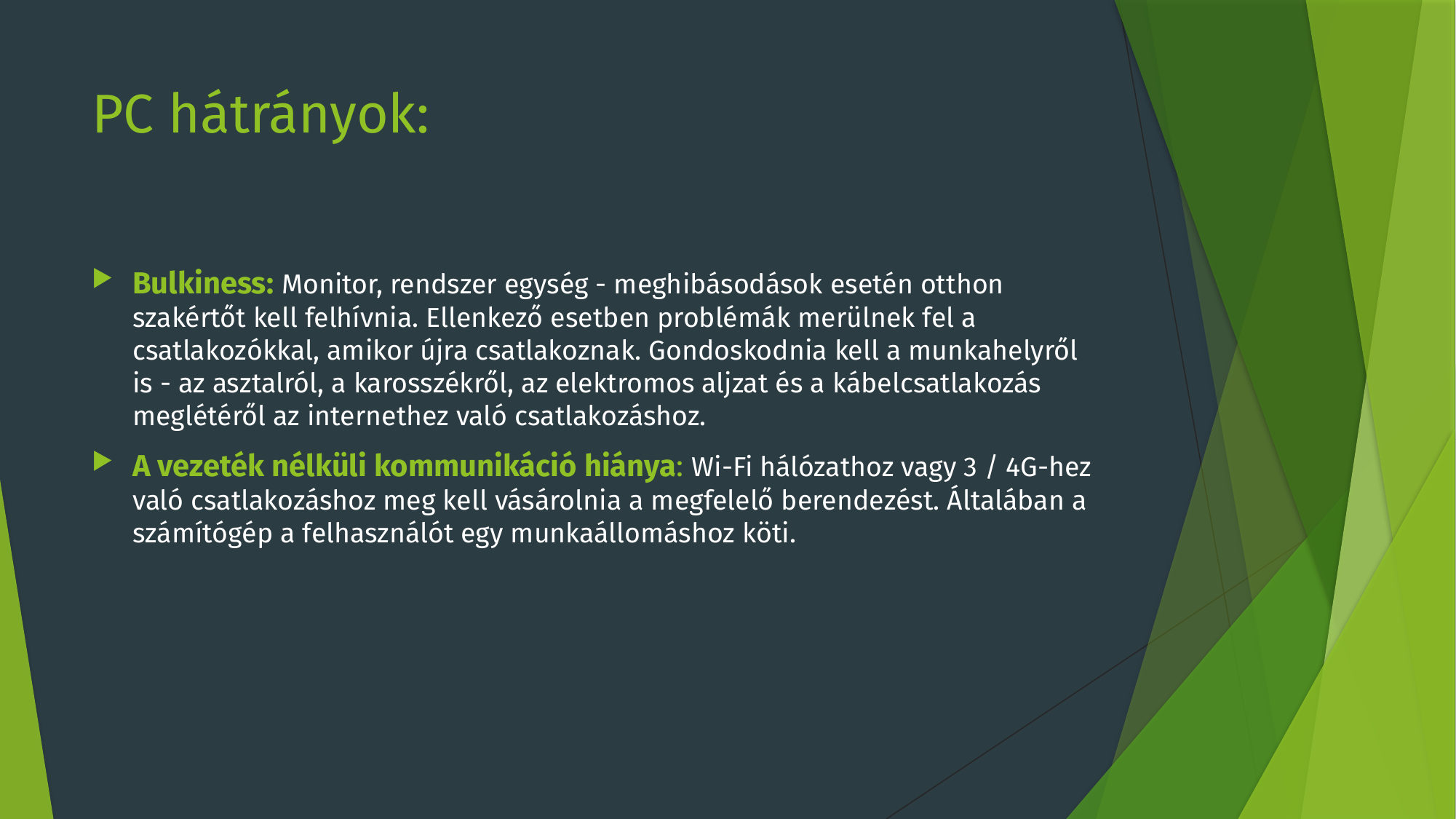

# PC hátrányok:
Bulkiness: Monitor, rendszer egység - meghibásodások esetén otthon szakértőt kell felhívnia. Ellenkező esetben problémák merülnek fel a csatlakozókkal, amikor újra csatlakoznak. Gondoskodnia kell a munkahelyről is - az asztalról, a karosszékről, az elektromos aljzat és a kábelcsatlakozás meglétéről az internethez való csatlakozáshoz.
A vezeték nélküli kommunikáció hiánya: Wi-Fi hálózathoz vagy 3 / 4G-hez való csatlakozáshoz meg kell vásárolnia a megfelelő berendezést. Általában a számítógép a felhasználót egy munkaállomáshoz köti.